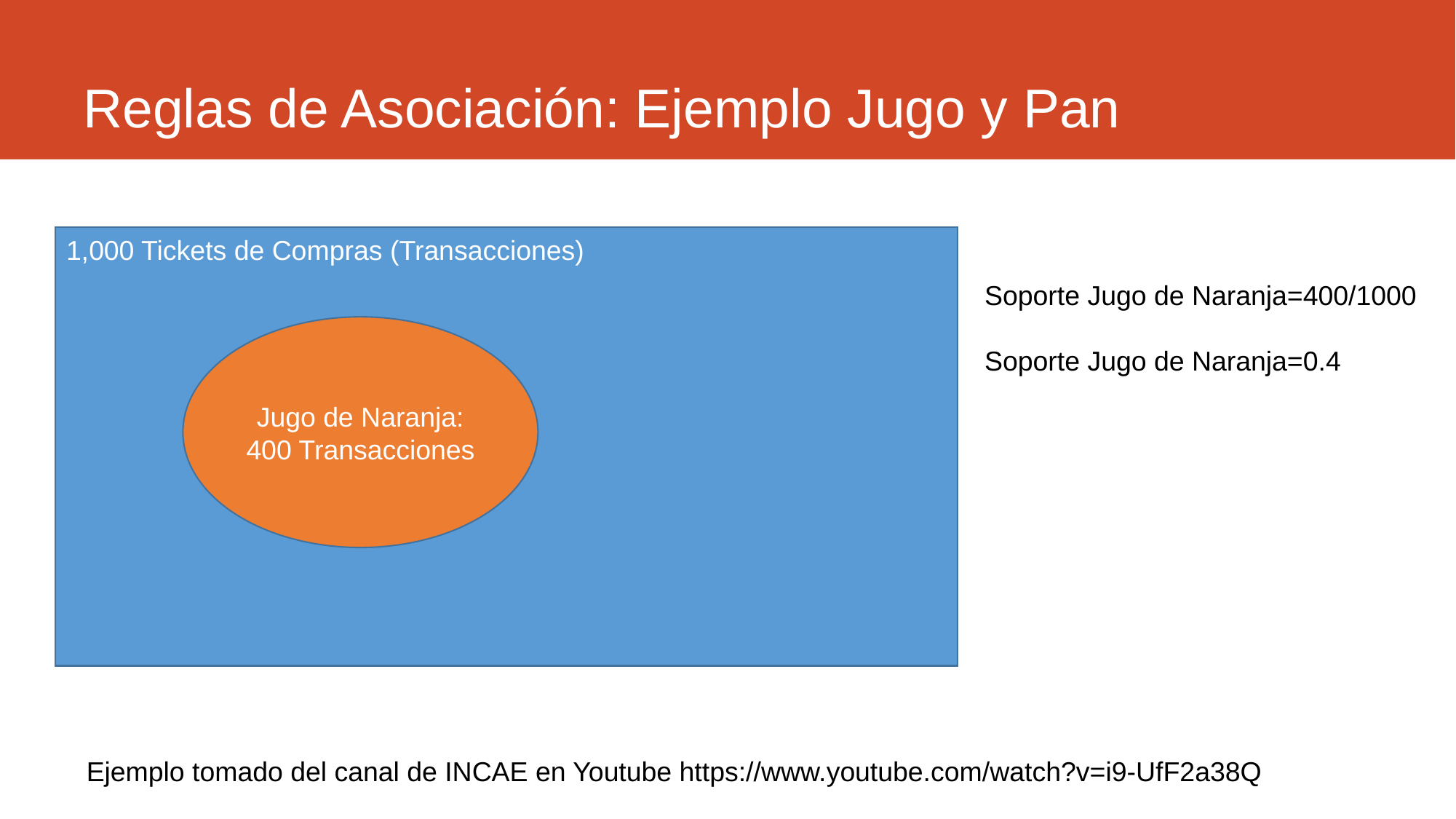

# Reglas de Asociación: Ejemplo Jugo y Pan
1,000 Tickets de Compras (Transacciones)
Soporte Jugo de Naranja=400/1000

Soporte Jugo de Naranja=0.4
Jugo de Naranja: 400 Transacciones
Ejemplo tomado del canal de INCAE en Youtube https://www.youtube.com/watch?v=i9-UfF2a38Q